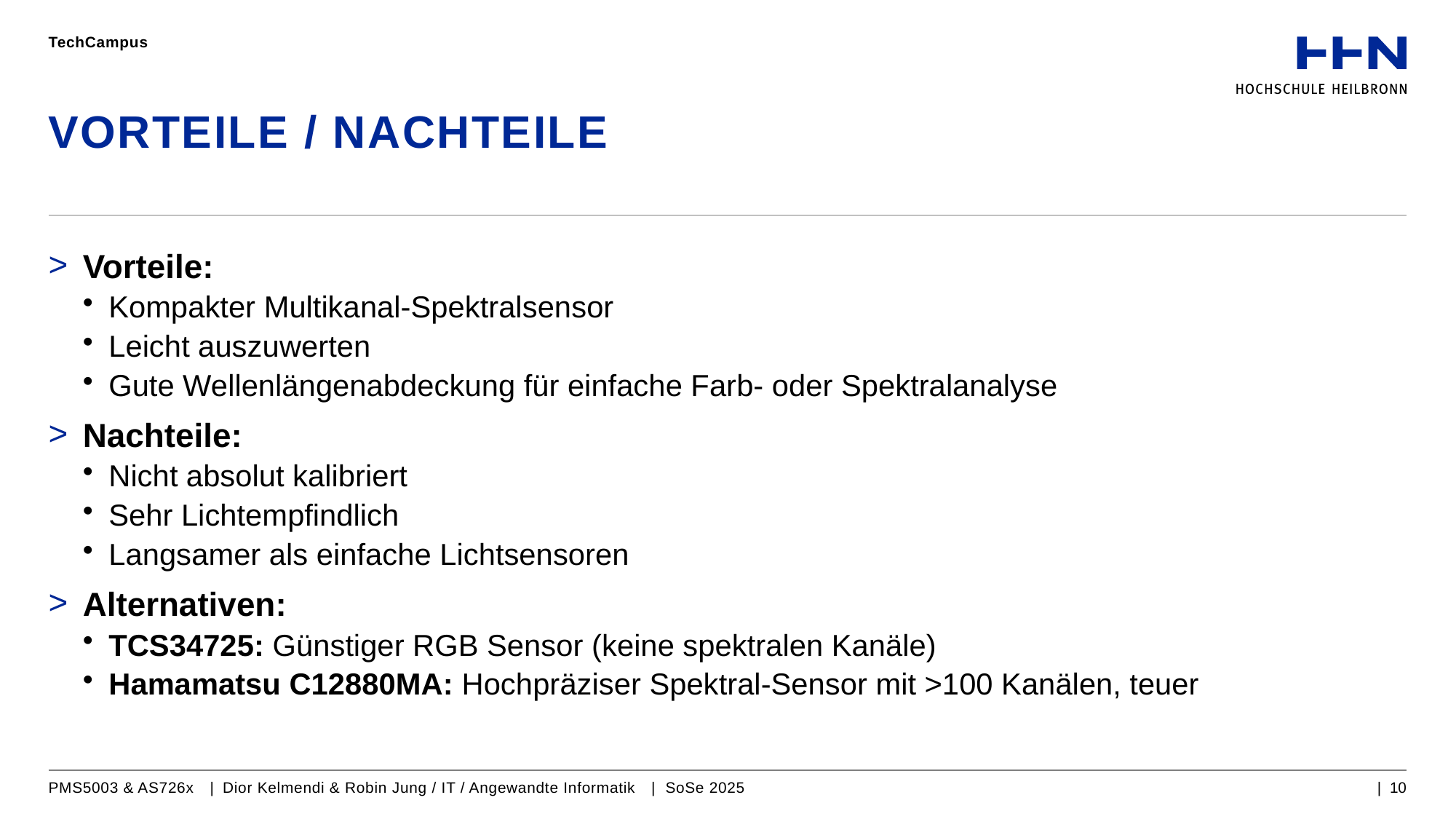

TechCampus
# Vorteile / Nachteile
Vorteile:
Kompakter Multikanal-Spektralsensor
Leicht auszuwerten
Gute Wellenlängenabdeckung für einfache Farb- oder Spektralanalyse
Nachteile:
Nicht absolut kalibriert
Sehr Lichtempfindlich
Langsamer als einfache Lichtsensoren
Alternativen:
TCS34725: Günstiger RGB Sensor (keine spektralen Kanäle)
Hamamatsu C12880MA: Hochpräziser Spektral-Sensor mit >100 Kanälen, teuer

PMS5003 & AS726x | Dior Kelmendi & Robin Jung / IT / Angewandte Informatik |  SoSe 2025
|  10